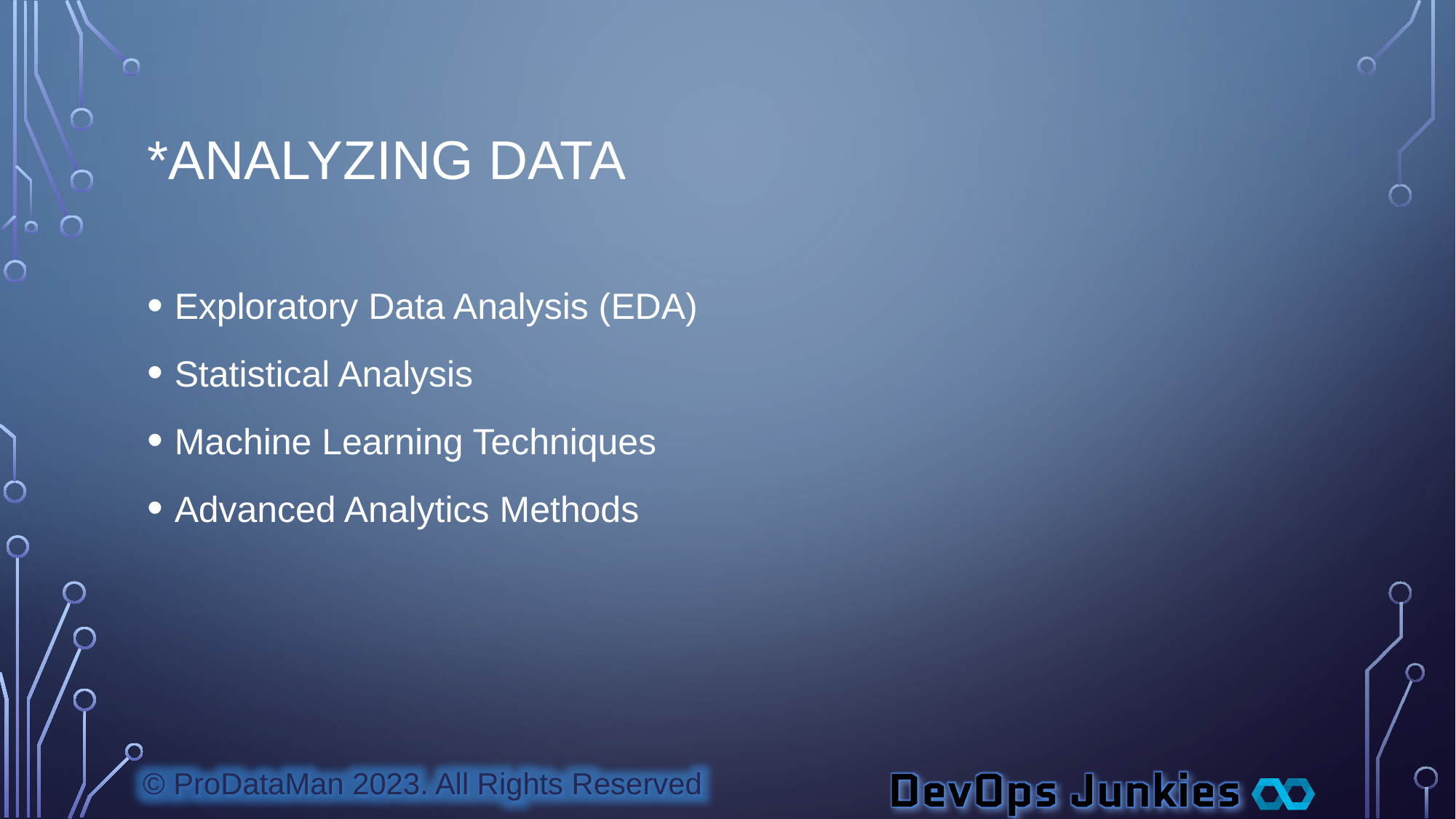

# *Analyzing Data
Exploratory Data Analysis (EDA)
Statistical Analysis
Machine Learning Techniques
Advanced Analytics Methods